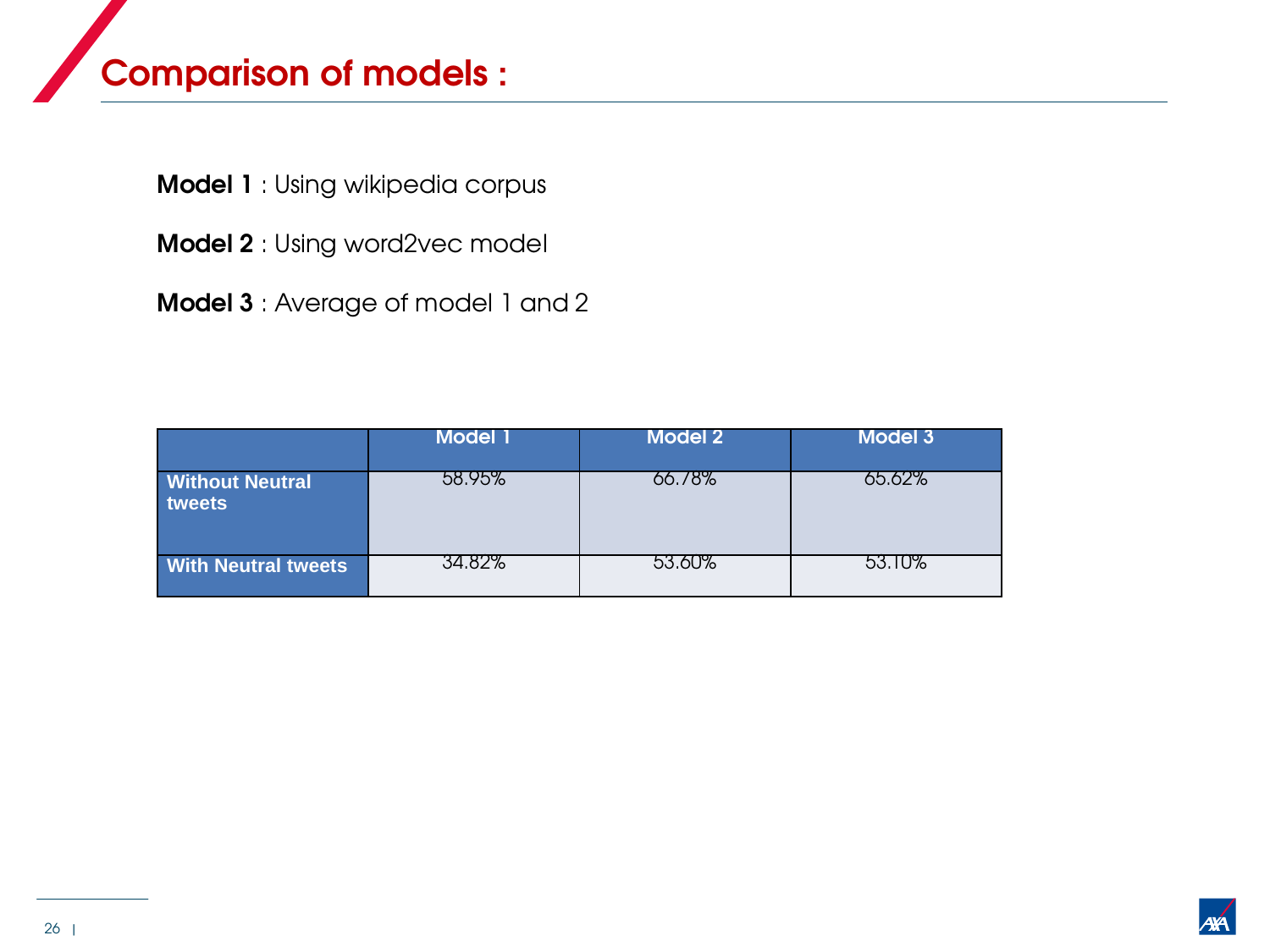

# Comparison of models :
Model 1 : Using wikipedia corpus

Model 2 : Using word2vec model

Model 3 : Average of model 1 and 2
|  | Model 1 | Model 2 | Model 3 |
| --- | --- | --- | --- |
| Without Neutral tweets | 58.95% | 66.78% | 65.62% |
| With Neutral tweets | 34.82% | 53.60% | 53.10% |

26   |